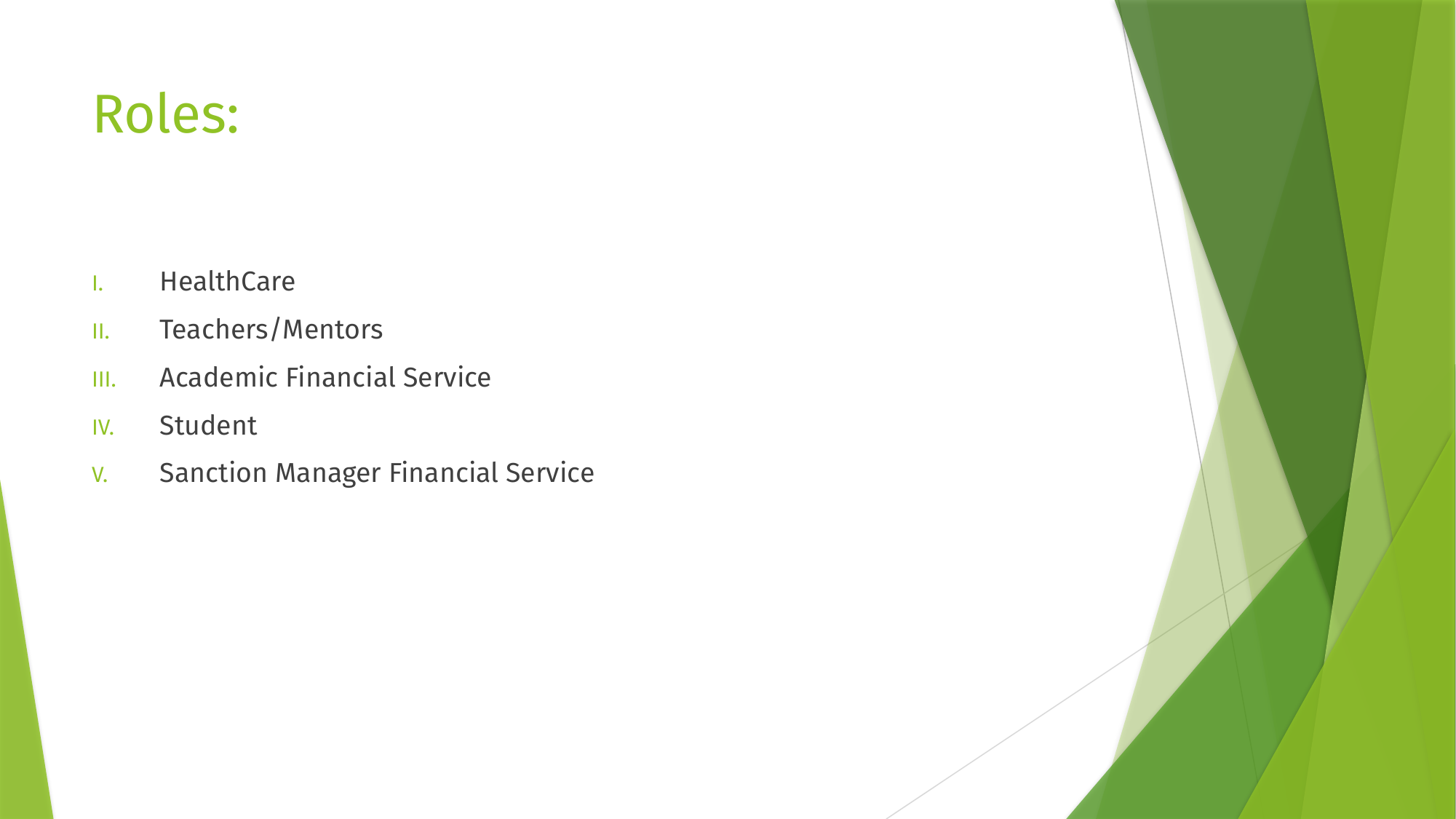

# Roles:
HealthCare
Teachers/Mentors
Academic Financial Service
Student
Sanction Manager Financial Service